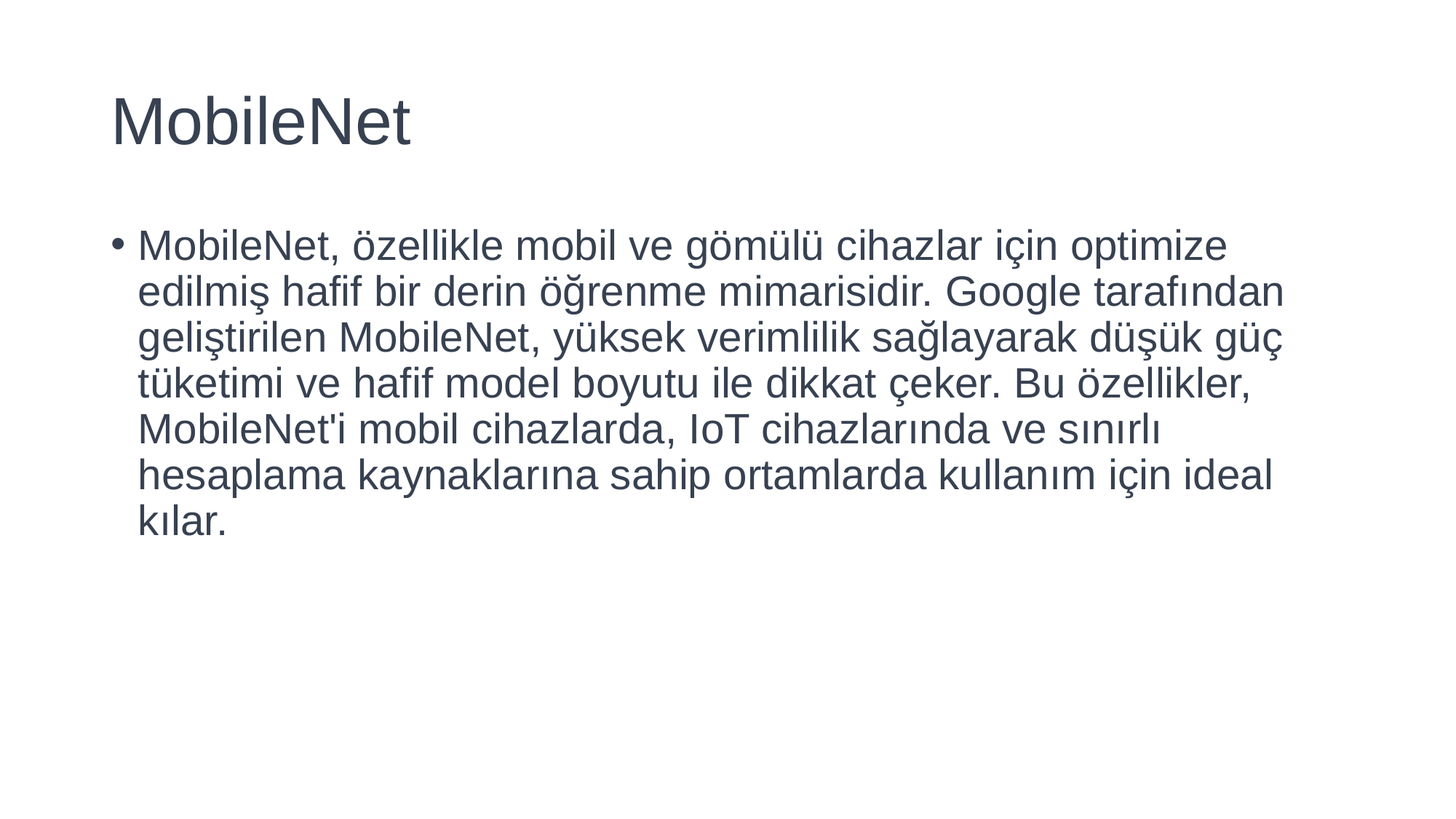

# MobileNet
MobileNet, özellikle mobil ve gömülü cihazlar için optimize edilmiş hafif bir derin öğrenme mimarisidir. Google tarafından geliştirilen MobileNet, yüksek verimlilik sağlayarak düşük güç tüketimi ve hafif model boyutu ile dikkat çeker. Bu özellikler, MobileNet'i mobil cihazlarda, IoT cihazlarında ve sınırlı hesaplama kaynaklarına sahip ortamlarda kullanım için ideal kılar.